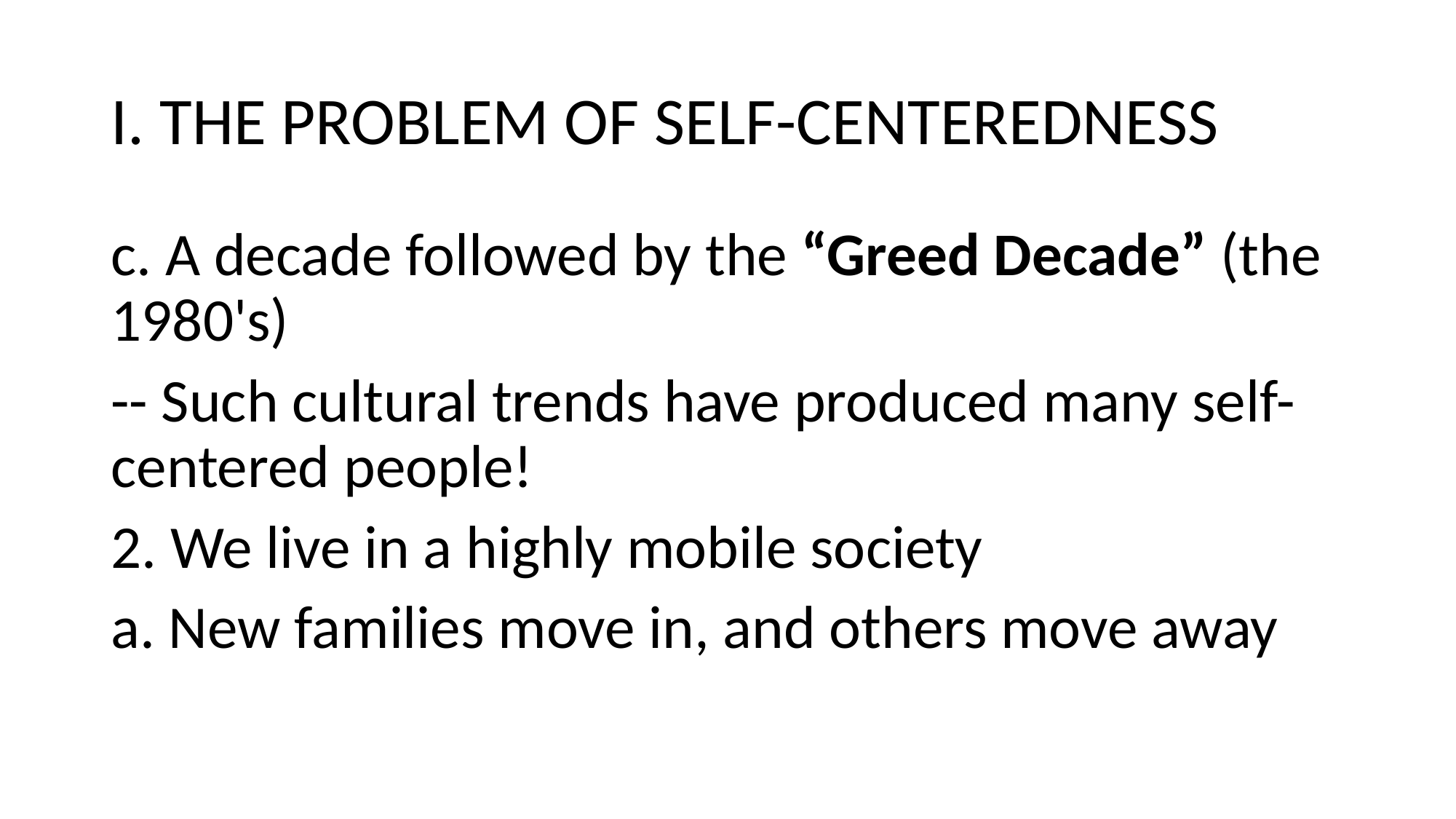

# I. THE PROBLEM OF SELF-CENTEREDNESS
c. A decade followed by the “Greed Decade” (the 1980's)
-- Such cultural trends have produced many self-centered people!
2. We live in a highly mobile society
a. New families move in, and others move away